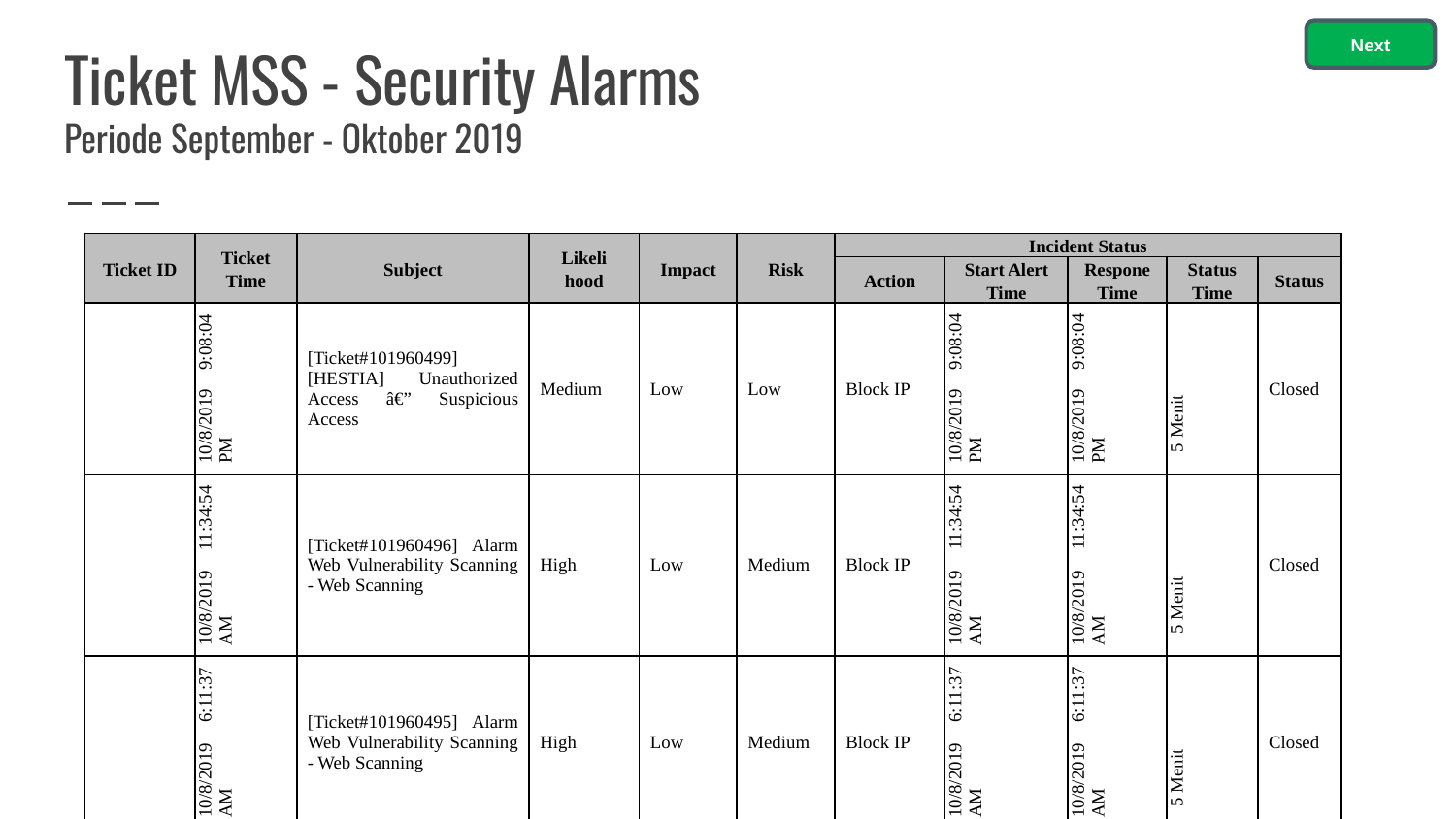

Next
# Ticket MSS - Security Alarms Periode September - Oktober 2019
| Ticket ID | Ticket Time | Subject | Likeli hood | Impact | Risk | Incident Status |  |  |  |  |
| --- | --- | --- | --- | --- | --- | --- | --- | --- | --- | --- |
|  |  |  |  |  |  | Action | Start Alert Time | Respone Time | Status Time | Status |
|  | 10/8/2019 9:08:04 PM | [Ticket#101960499] [HESTIA] Unauthorized Access â€” Suspicious Access | Medium | Low | Low | Block IP | 10/8/2019 9:08:04 PM | 10/8/2019 9:08:04 PM | 5 Menit | Closed |
|  | 10/8/2019 11:34:54 AM | [Ticket#101960496] Alarm Web Vulnerability Scanning - Web Scanning | High | Low | Medium | Block IP | 10/8/2019 11:34:54 AM | 10/8/2019 11:34:54 AM | 5 Menit | Closed |
|  | 10/8/2019 6:11:37 AM | [Ticket#101960495] Alarm Web Vulnerability Scanning - Web Scanning | High | Low | Medium | Block IP | 10/8/2019 6:11:37 AM | 10/8/2019 6:11:37 AM | 5 Menit | Closed |
|  | 10/8/2019 6:07:39 AM | [Ticket#101960494] Alarm Unaothorized Access - Suspicious Access | Medium | Low | Low | Block IP | 10/8/2019 6:07:39 AM | 10/8/2019 6:07:39 AM | 5 Menit | Closed |
|  | 10/8/2019 3:27:00 AM | [Ticket#101960493] Alarm Unaothorized Access - Suspicious Access | Medium | Low | Low | Block IP | 10/8/2019 3:27:00 AM | 10/8/2019 3:27:00 AM | 5 Menit | Closed |
|  | 10/8/2019 2:34:50 AM | [Ticket#101960492] Alarm Unaothorized Access - Suspicious Access | Medium | Low | Low | Block IP | 10/8/2019 2:34:50 AM | 10/8/2019 2:34:50 AM | 5 Menit | Closed |